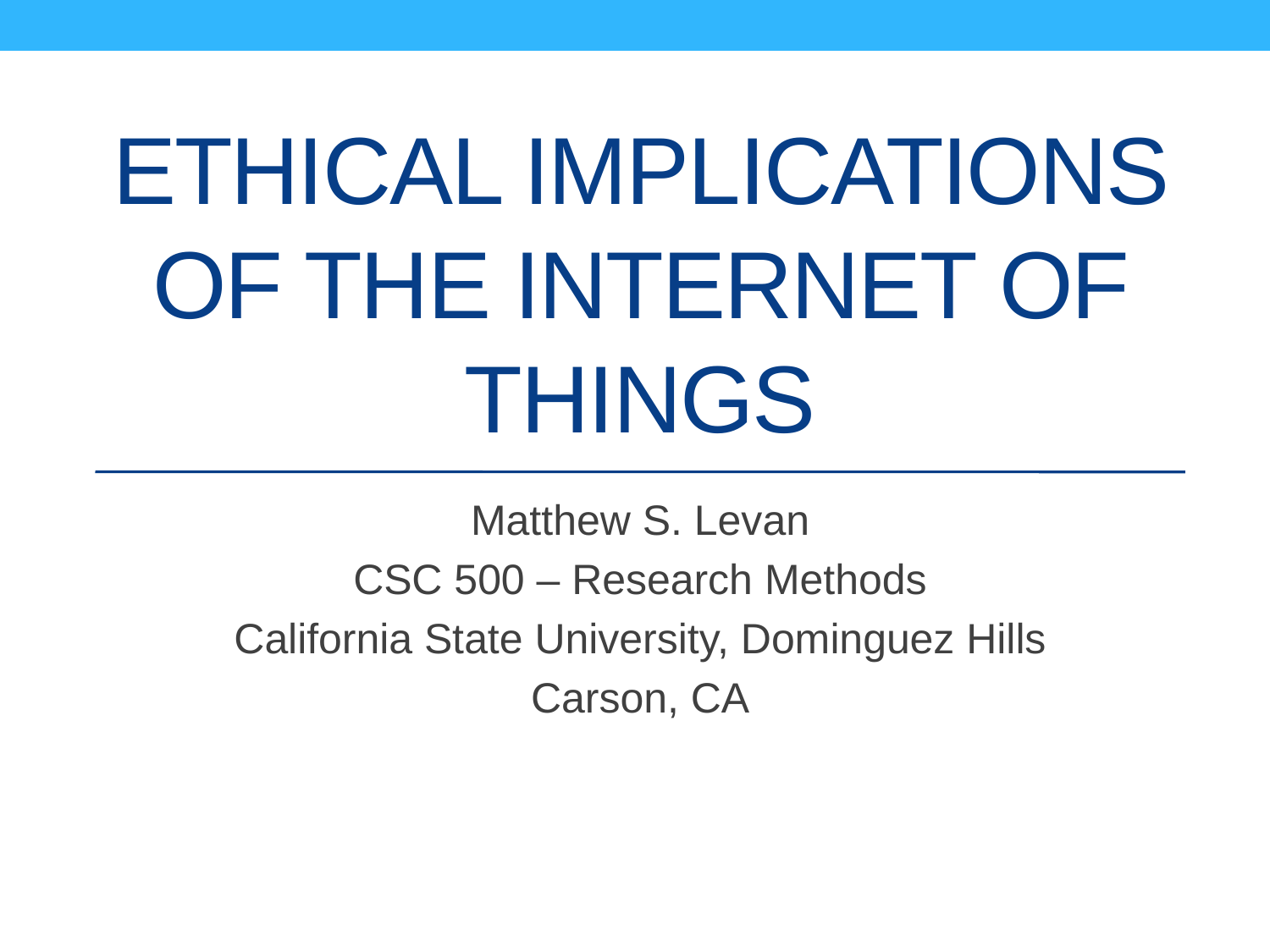

# Ethical implications of the internet of things
Matthew S. Levan
CSC 500 – Research Methods
California State University, Dominguez Hills
Carson, CA